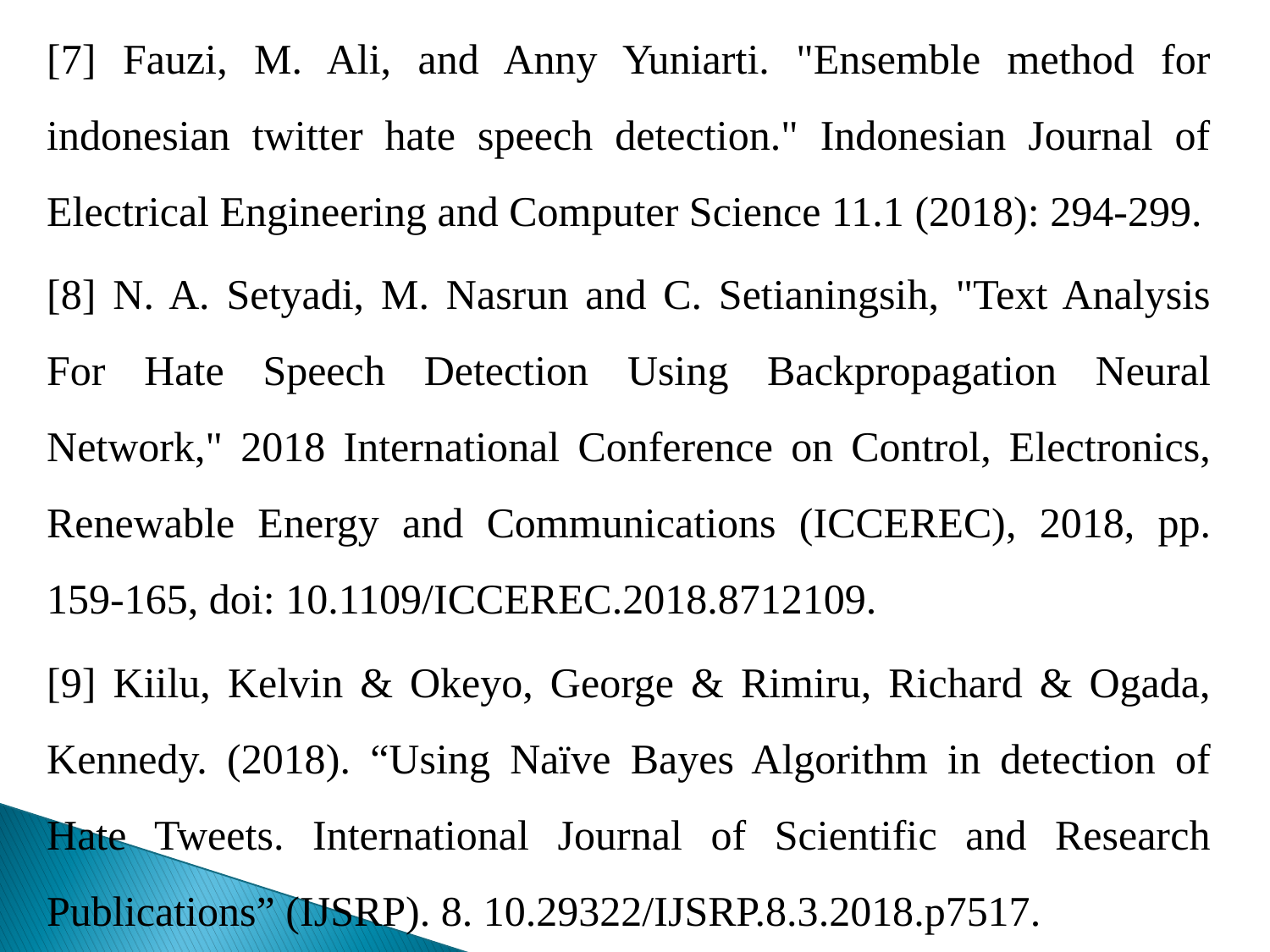

[7] Fauzi, M. Ali, and Anny Yuniarti. "Ensemble method for indonesian twitter hate speech detection." Indonesian Journal of Electrical Engineering and Computer Science 11.1 (2018): 294-299.
[8] N. A. Setyadi, M. Nasrun and C. Setianingsih, "Text Analysis For Hate Speech Detection Using Backpropagation Neural Network," 2018 International Conference on Control, Electronics, Renewable Energy and Communications (ICCEREC), 2018, pp. 159-165, doi: 10.1109/ICCEREC.2018.8712109.
[9] Kiilu, Kelvin & Okeyo, George & Rimiru, Richard & Ogada, Kennedy. (2018). “Using Naïve Bayes Algorithm in detection of Hate Tweets. International Journal of Scientific and Research Publications” (IJSRP). 8. 10.29322/IJSRP.8.3.2018.p7517.